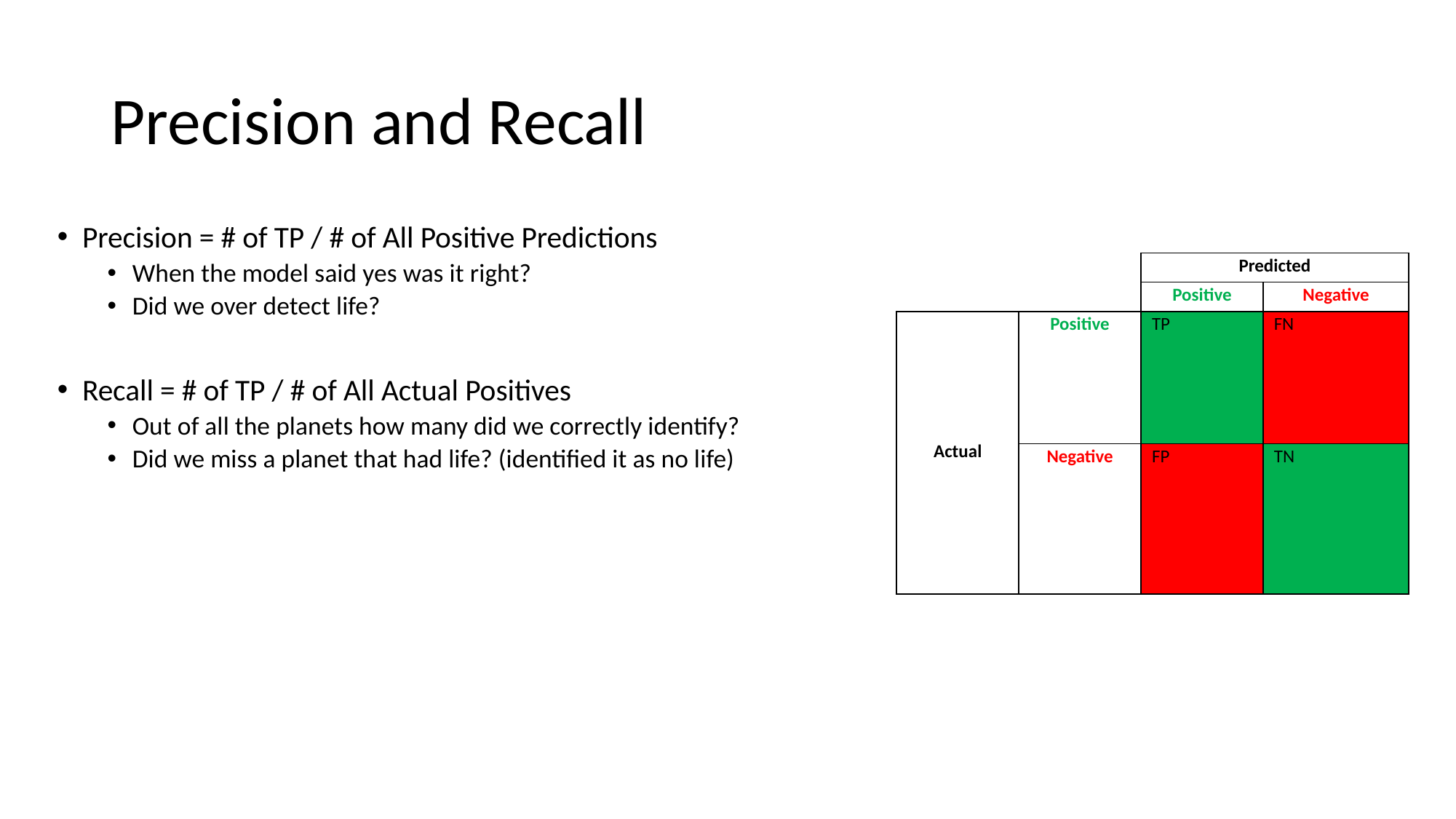

# Precision and Recall
Precision = # of TP / # of All Positive Predictions
When the model said yes was it right?
Did we over detect life?

Recall = # of TP / # of All Actual Positives
Out of all the planets how many did we correctly identify?
Did we miss a planet that had life? (identified it as no life)

|  |  | Predicted |  |
| --- | --- | --- | --- |
|  |  | Positive | Negative |
| Actual | Positive | TP | FN |
|  | Negative | FP | TN |